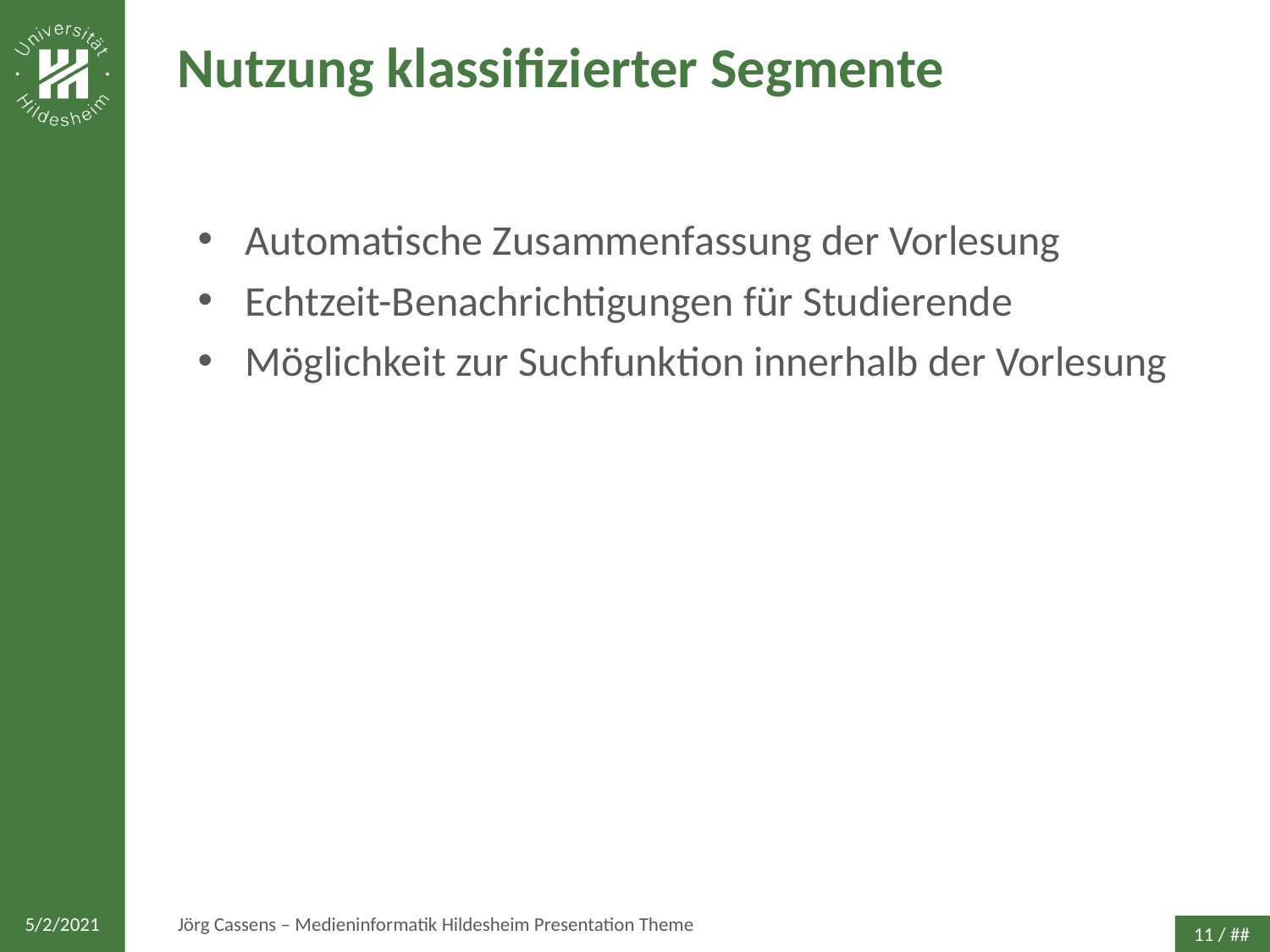

# Nutzung klassifizierter Segmente
Automatische Zusammenfassung der Vorlesung
Echtzeit-Benachrichtigungen für Studierende
Möglichkeit zur Suchfunktion innerhalb der Vorlesung